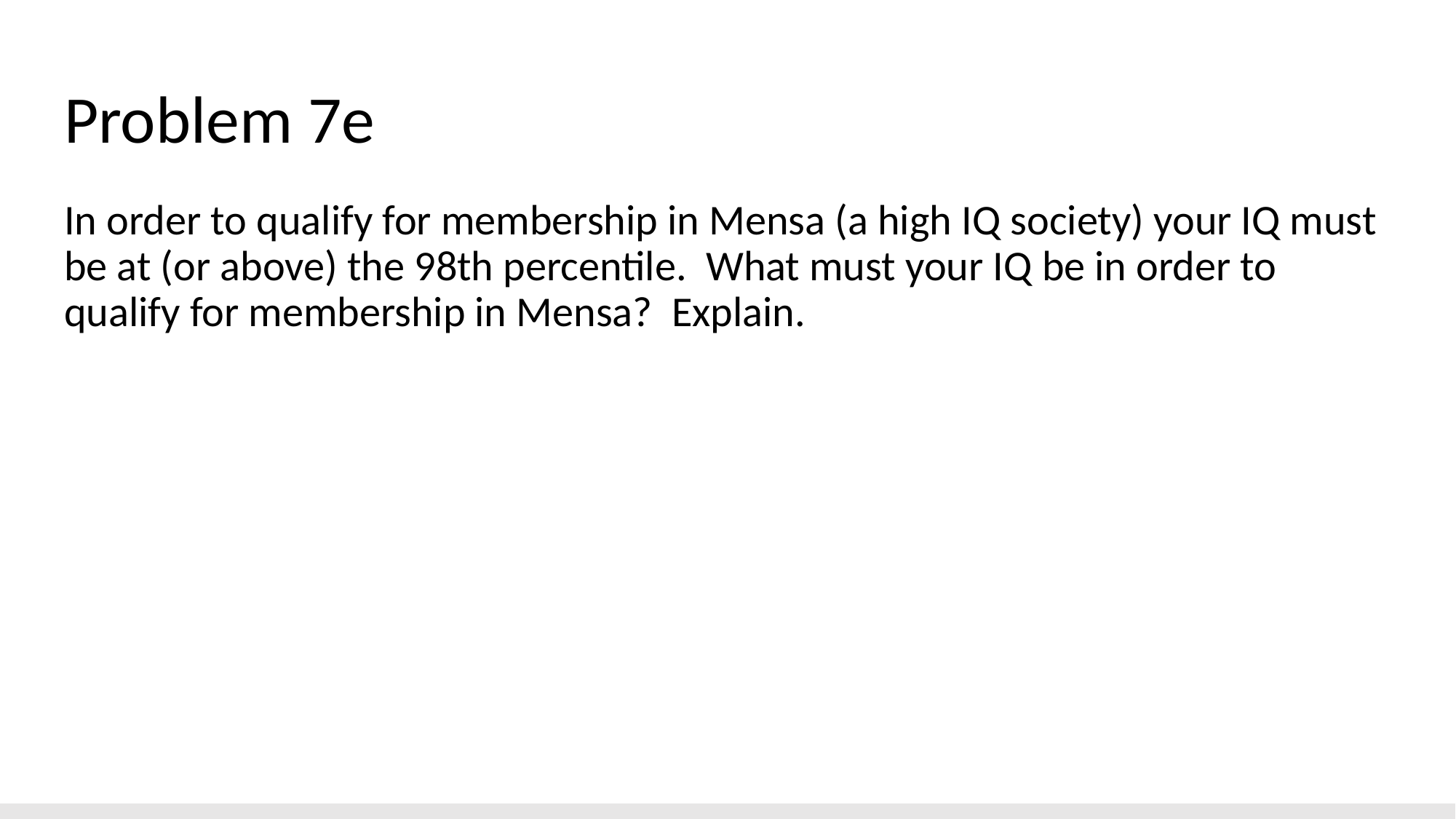

# Problem 7e
In order to qualify for membership in Mensa (a high IQ society) your IQ must be at (or above) the 98th percentile.  What must your IQ be in order to qualify for membership in Mensa?  Explain.